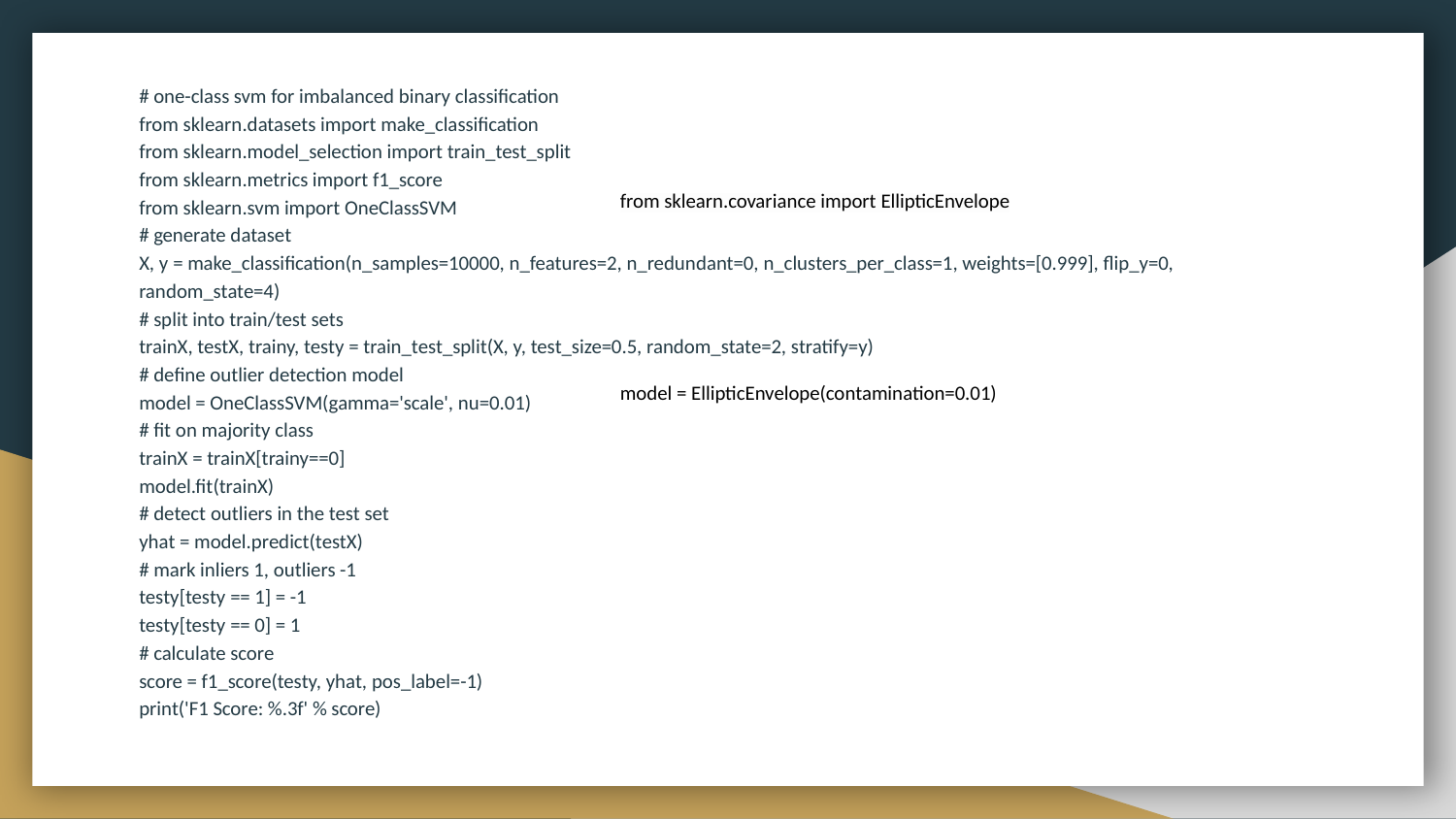

# one-class svm for imbalanced binary classification from sklearn.datasets import make_classification from sklearn.model_selection import train_test_split from sklearn.metrics import f1_score from sklearn.svm import OneClassSVM # generate dataset X, y = make_classification(n_samples=10000, n_features=2, n_redundant=0, n_clusters_per_class=1, weights=[0.999], flip_y=0, random_state=4) # split into train/test sets trainX, testX, trainy, testy = train_test_split(X, y, test_size=0.5, random_state=2, stratify=y) # define outlier detection model model = OneClassSVM(gamma='scale', nu=0.01) # fit on majority class trainX = trainX[trainy==0] model.fit(trainX) # detect outliers in the test set yhat = model.predict(testX) # mark inliers 1, outliers -1 testy[testy == 1] = -1 testy[testy == 0] = 1 # calculate score score = f1_score(testy, yhat, pos_label=-1) print('F1 Score: %.3f' % score)
from sklearn.covariance import EllipticEnvelope
model = EllipticEnvelope(contamination=0.01)